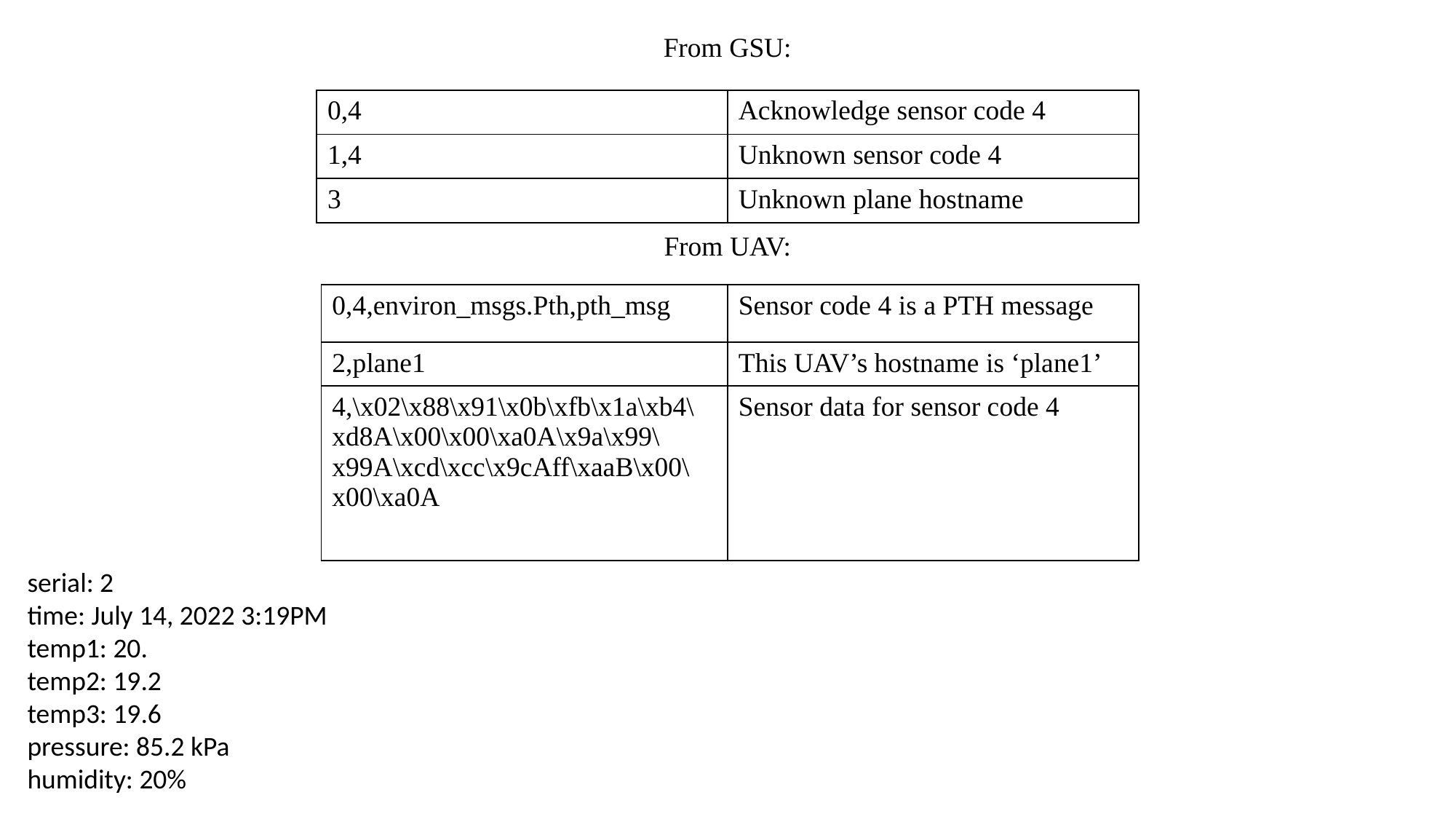

From GSU:

| 0,4 | Acknowledge sensor code 4 |
| --- | --- |
| 1,4 | Unknown sensor code 4 |
| 3 | Unknown plane hostname |
From UAV:

| 0,4,environ\_msgs.Pth,pth\_msg | Sensor code 4 is a PTH message |
| --- | --- |
| 2,plane1 | This UAV’s hostname is ‘plane1’ |
| 4,\x02\x88\x91\x0b\xfb\x1a\xb4\xd8A\x00\x00\xa0A\x9a\x99\x99A\xcd\xcc\x9cAff\xaaB\x00\x00\xa0A | Sensor data for sensor code 4 |
serial: 2
time: July 14, 2022 3:19PM
temp1: 20.
temp2: 19.2
temp3: 19.6
pressure: 85.2 kPa
humidity: 20%